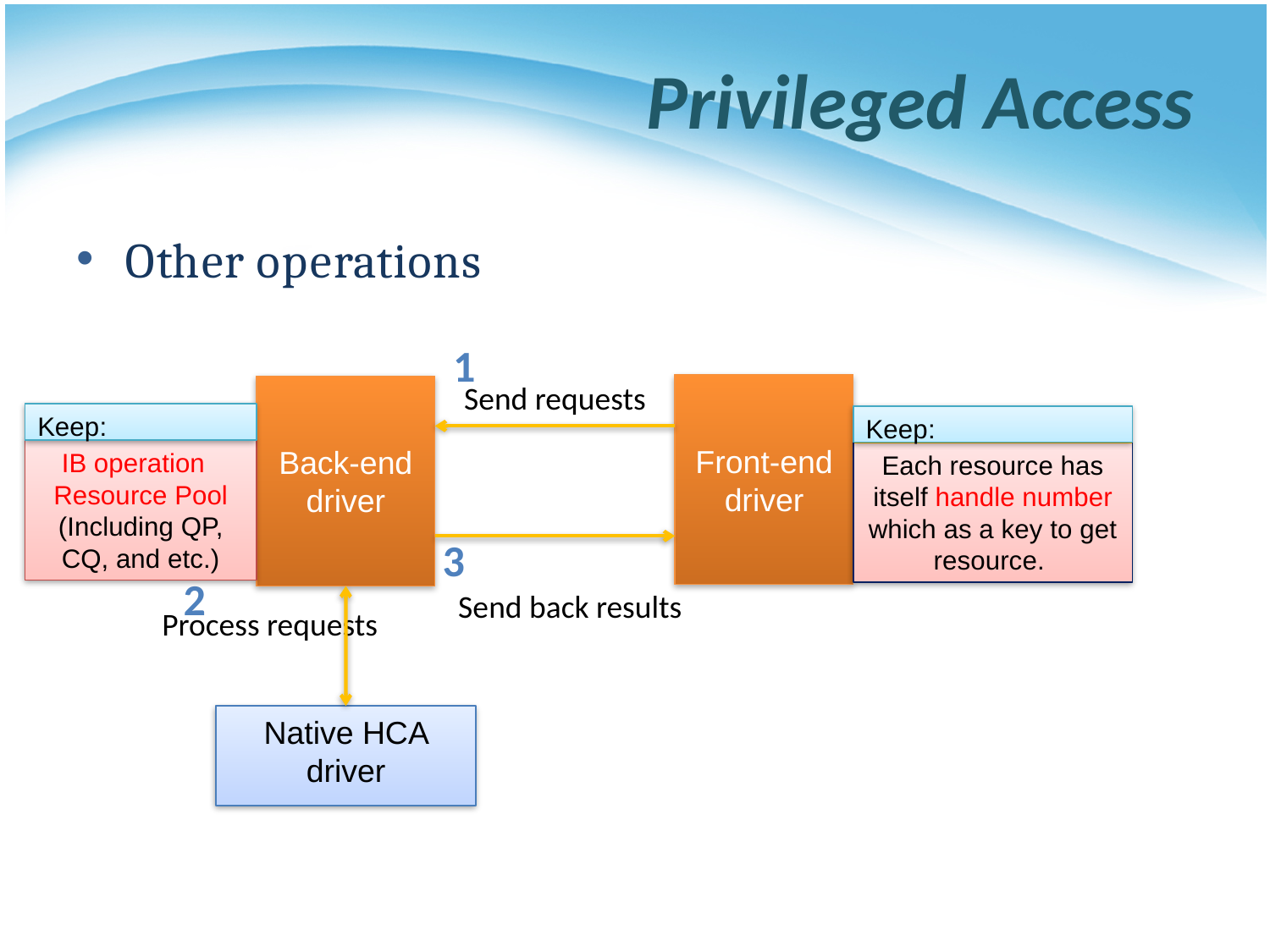

# Privileged Access
Other operations

1
Send requests
Front-end
driver
Back-end
driver
Keep:
Keep:
IB operation
Resource Pool
(Including QP, CQ, and etc.)
Each resource has itself handle number which as a key to get resource.
3
Send back results
2
Process requests
Native HCA driver